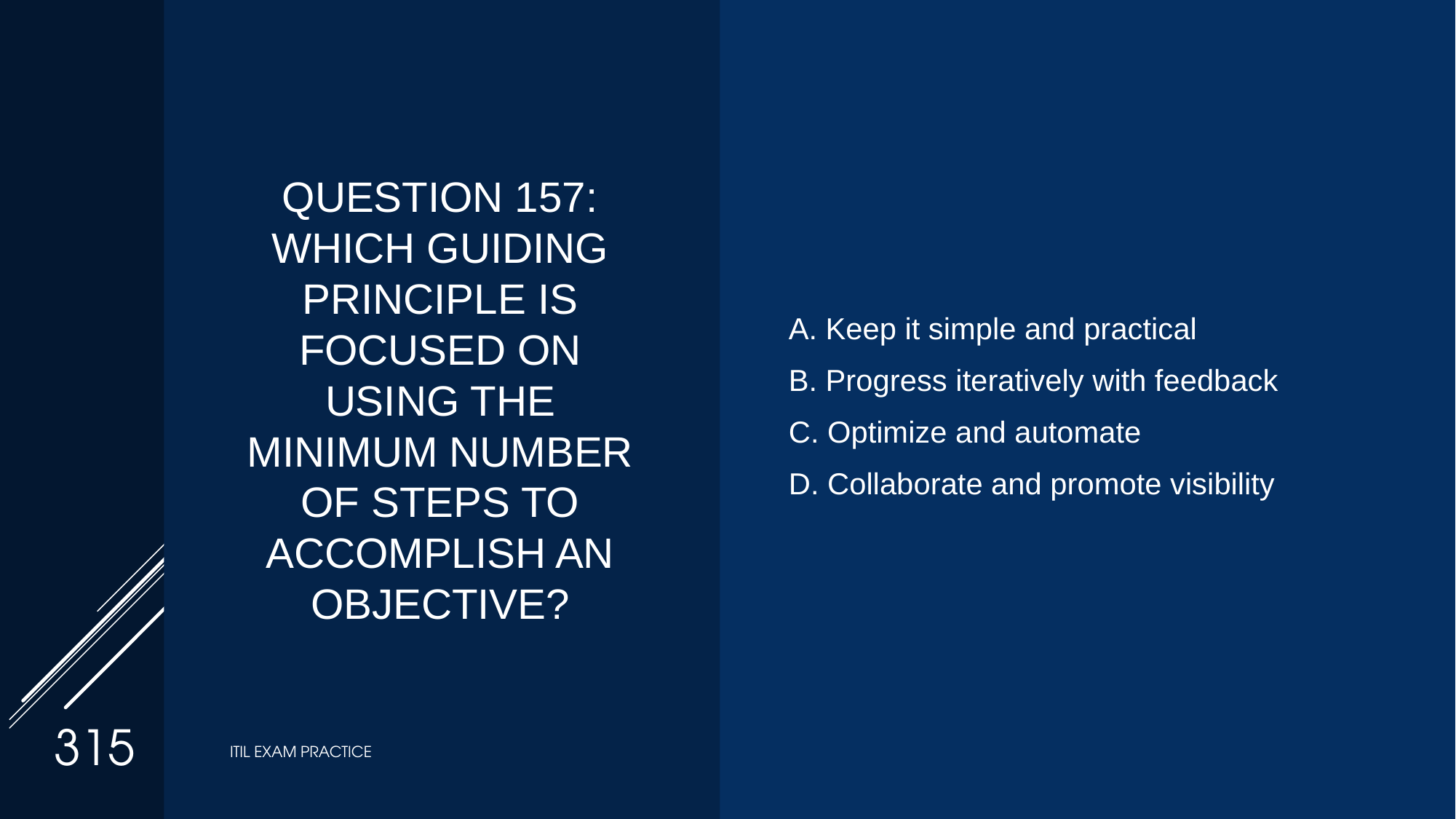

# Question 157: Which guiding principle is focused on using the minimum number of steps to accomplish an objective?
A. Keep it simple and practical
B. Progress iteratively with feedback
C. Optimize and automate
D. Collaborate and promote visibility
315
ITIL EXAM PRACTICE